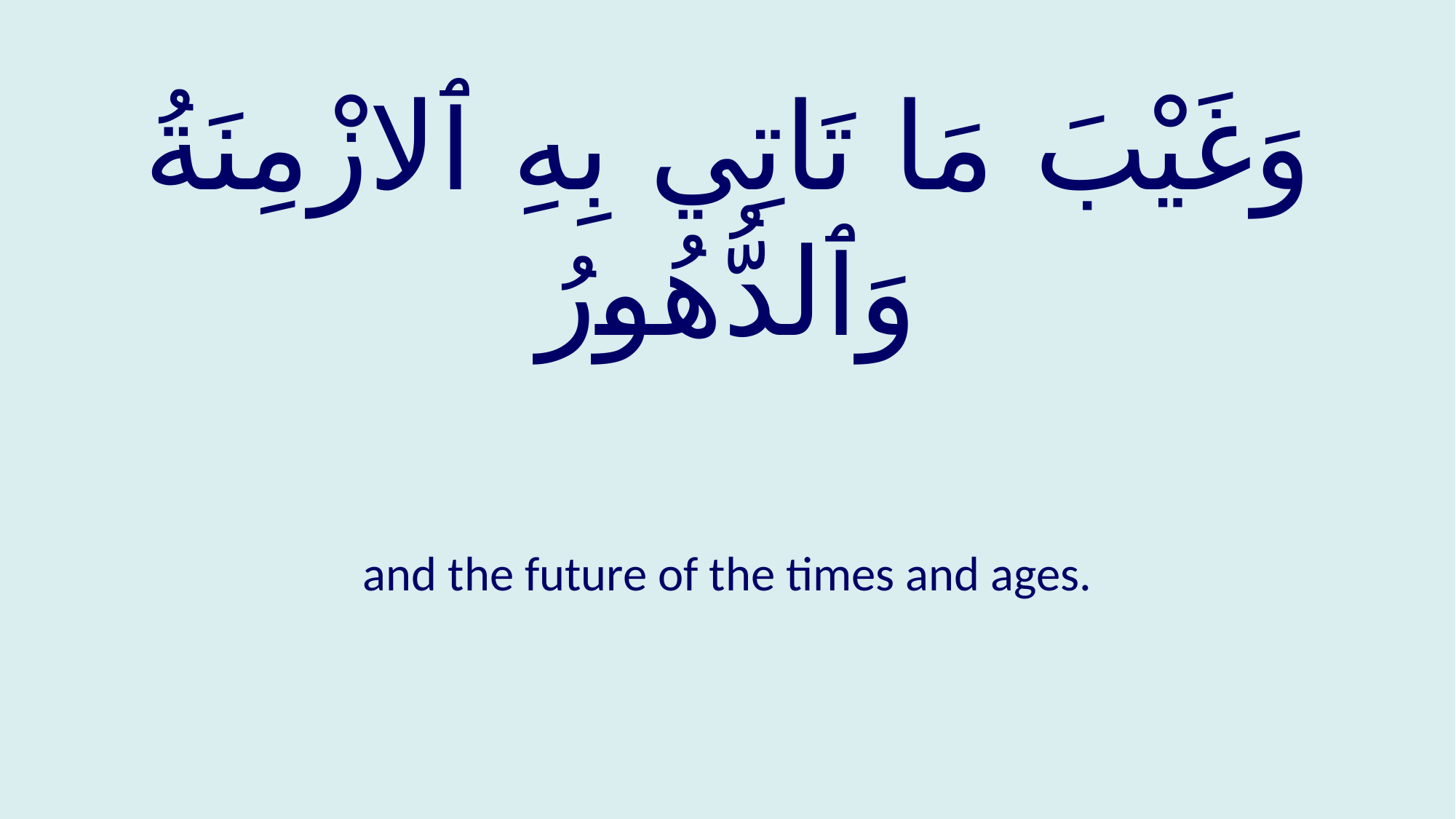

# وَغَيْبَ مَا تَاتِي بِهِ ٱلازْمِنَةُ وَٱلدُّهُورُ
and the future of the times and ages.